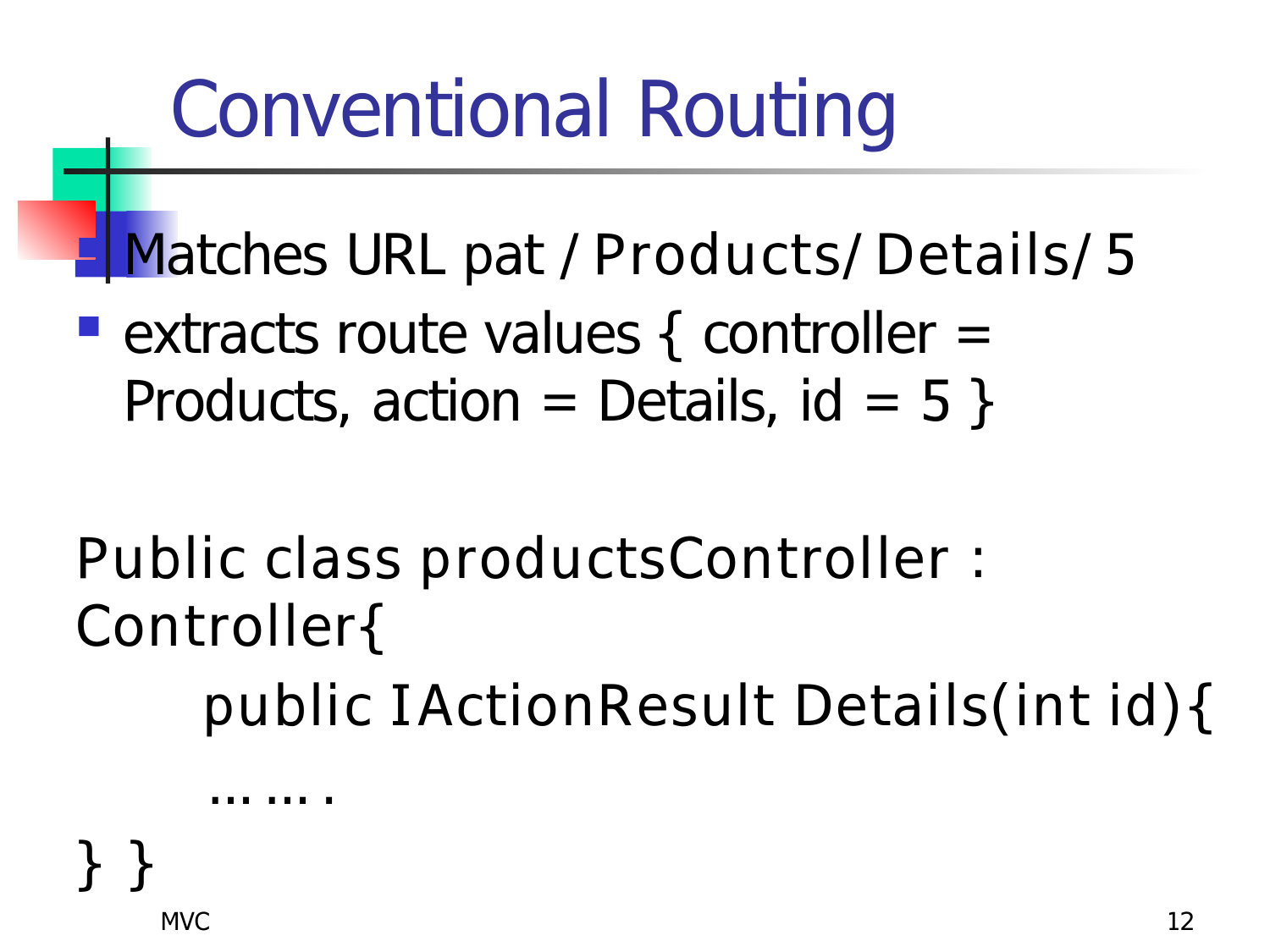

# Conventional Routing
Matches URL pat /Products/Details/5
extracts route values { controller = Products, action = Details, id = 5 }

Public class productsController : Controller{
	public IActionResult Details(int id){
        …….
} }

MVC
12